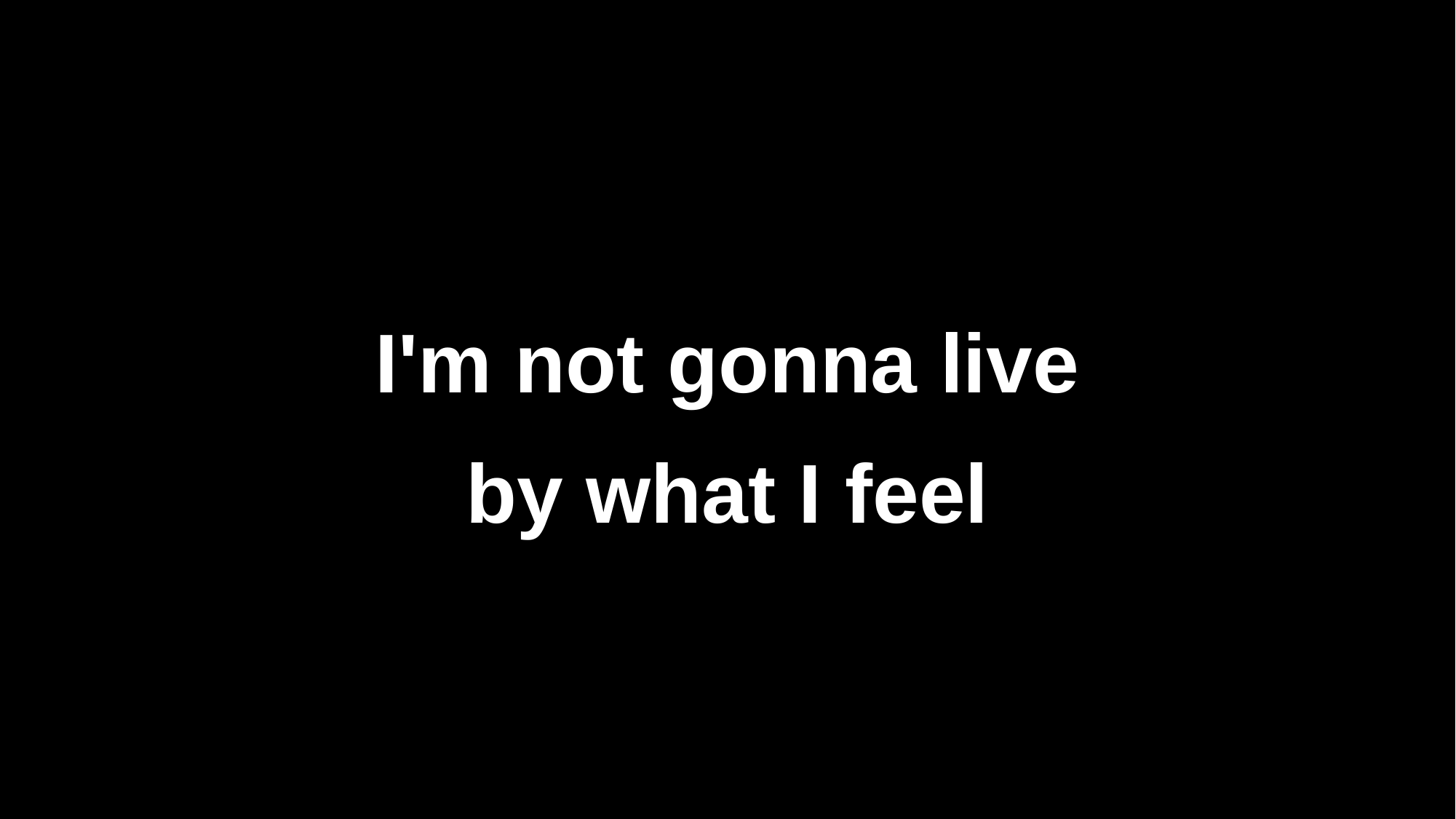

I'm not gonna live
by what I feel